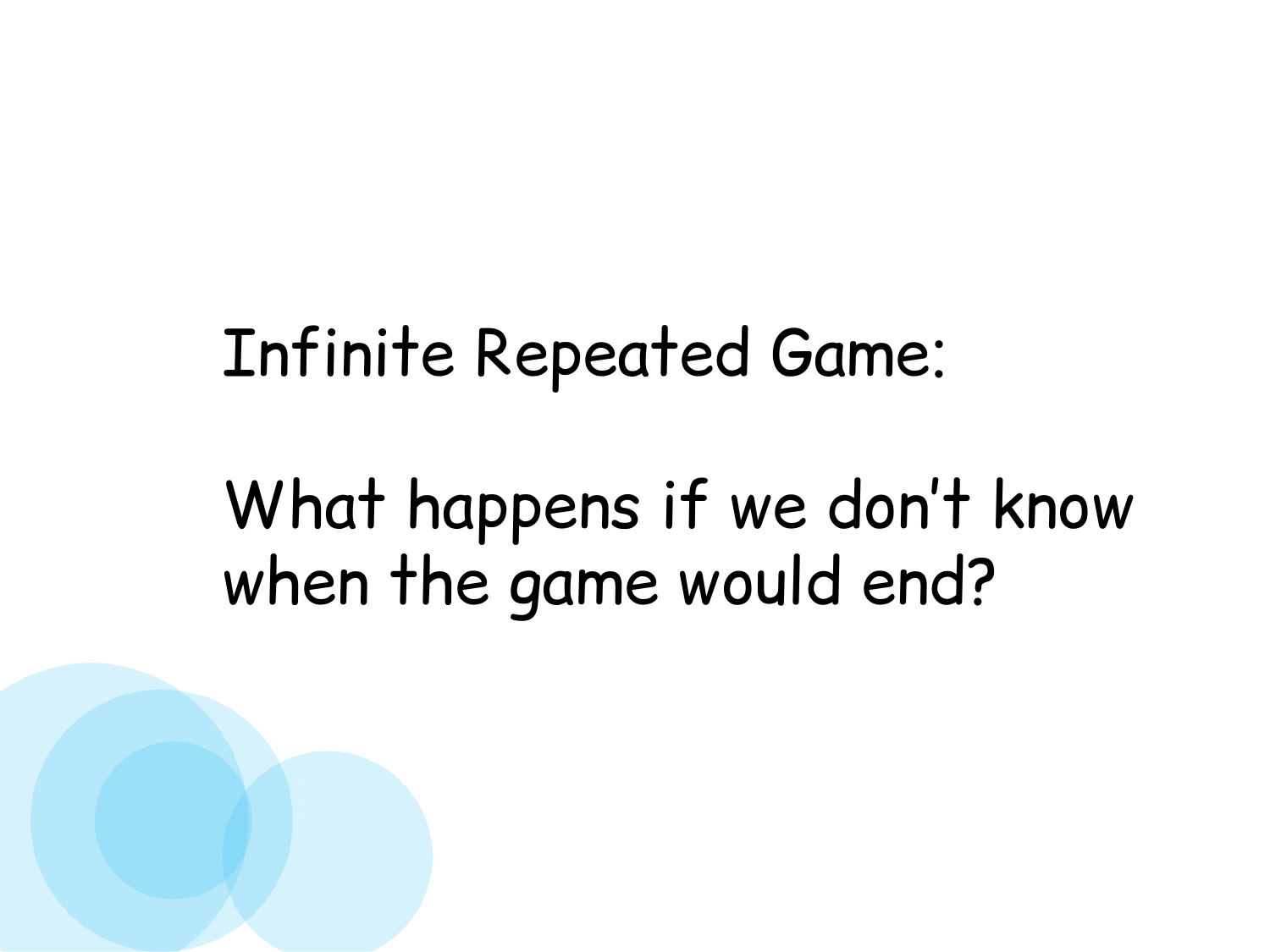

Infinite Repeated Game:

What happens if we don’t know
when the game would end?